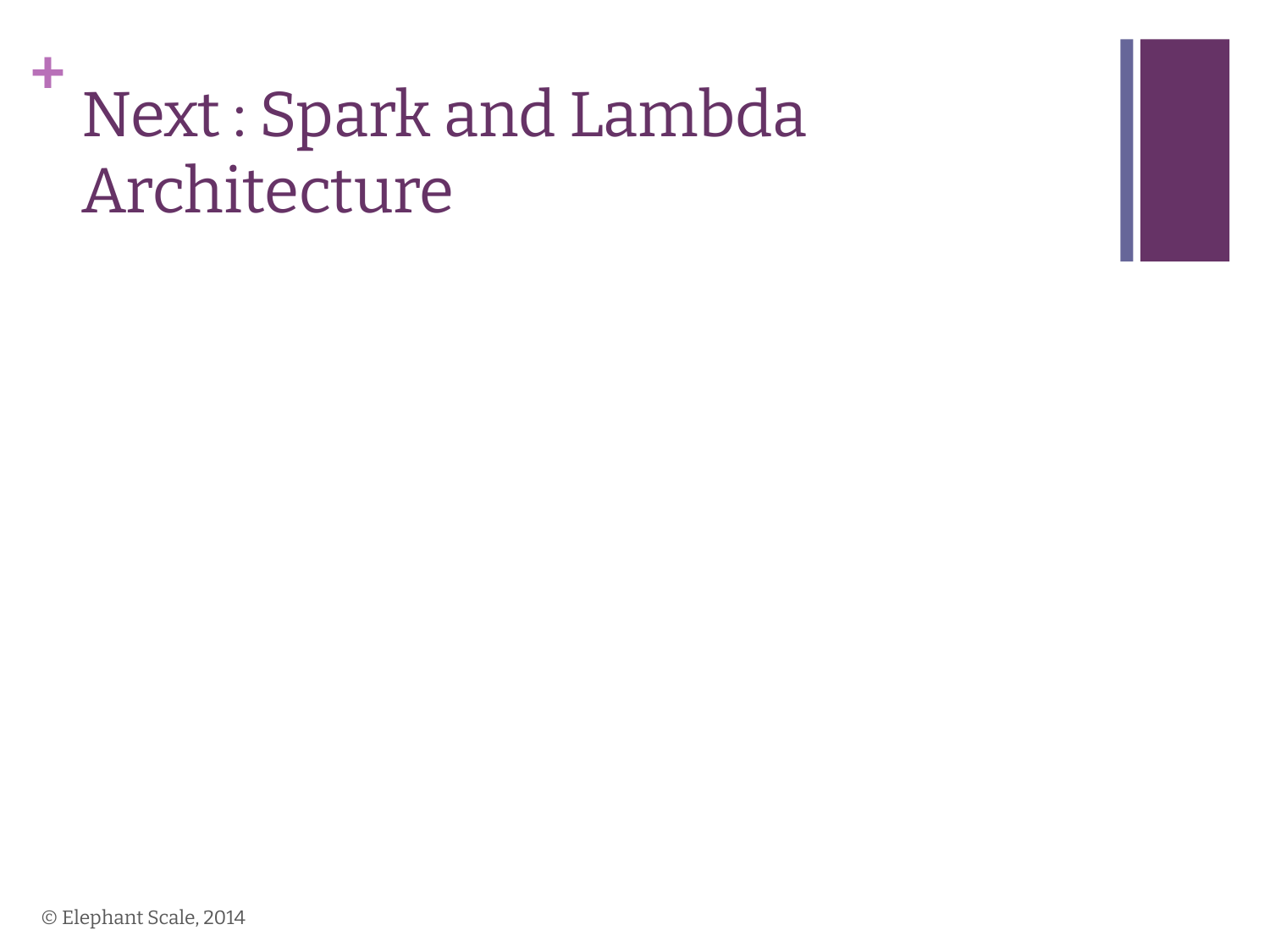

# Next : Spark and Lambda Architecture

© Elephant Scale, 2014